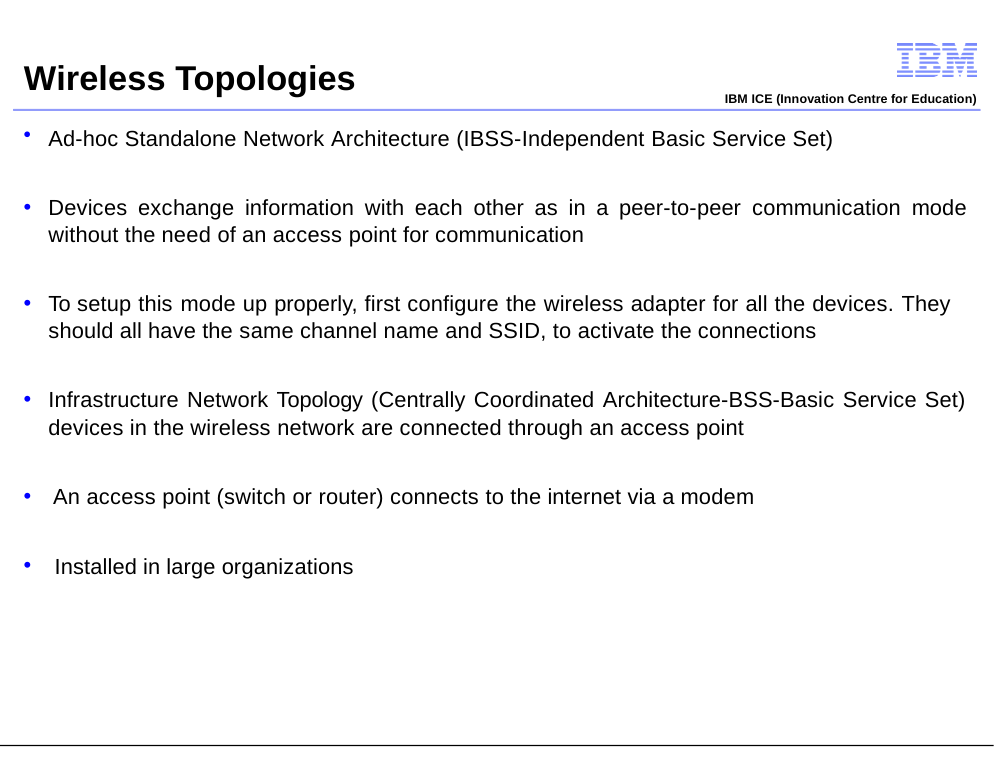

# Wireless Topologies
IBM ICE (Innovation Centre for Education)

Ad-hoc Standalone Network Architecture (IBSS-Independent Basic Service Set)

Devices exchange information with each other as in a peer-to-peer communication mode  without the need of an access point for communication

To setup this mode up properly, first configure the wireless adapter for all the devices. They  should all have the same channel name and SSID, to activate the connections

Infrastructure Network Topology (Centrally Coordinated Architecture-BSS-Basic Service Set)  devices in the wireless network are connected through an access point

An access point (switch or router) connects to the internet via a modem

Installed in large organizations